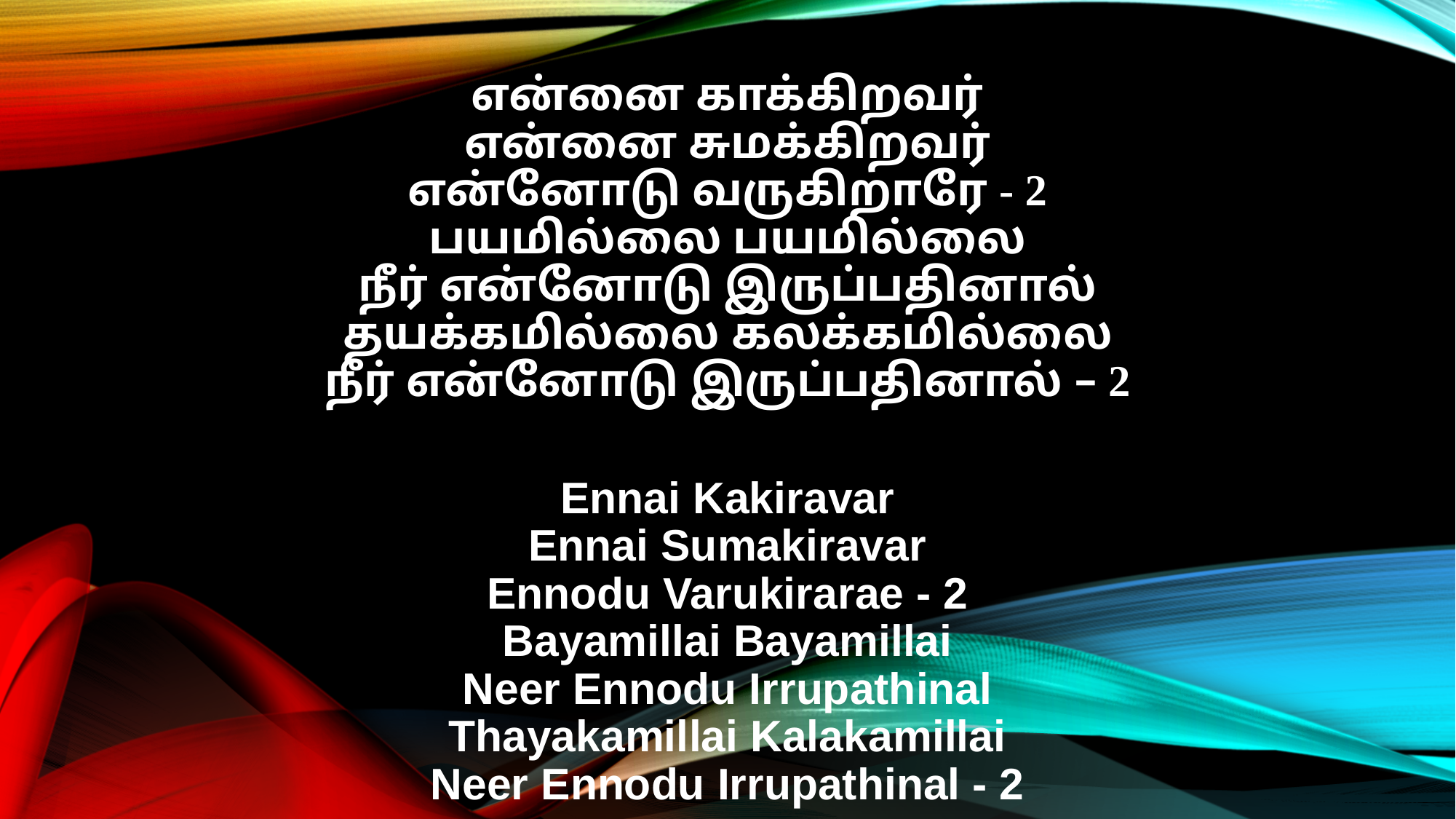

என்னை காக்கிறவர்
என்னை சுமக்கிறவர்
என்னோடு வருகிறாரே - 2
பயமில்லை பயமில்லை
நீர் என்னோடு இருப்பதினால்
தயக்கமில்லை கலக்கமில்லை
நீர் என்னோடு இருப்பதினால் – 2

Ennai Kakiravar
Ennai Sumakiravar
Ennodu Varukirarae - 2
Bayamillai Bayamillai
Neer Ennodu Irrupathinal
Thayakamillai Kalakamillai
Neer Ennodu Irrupathinal - 2